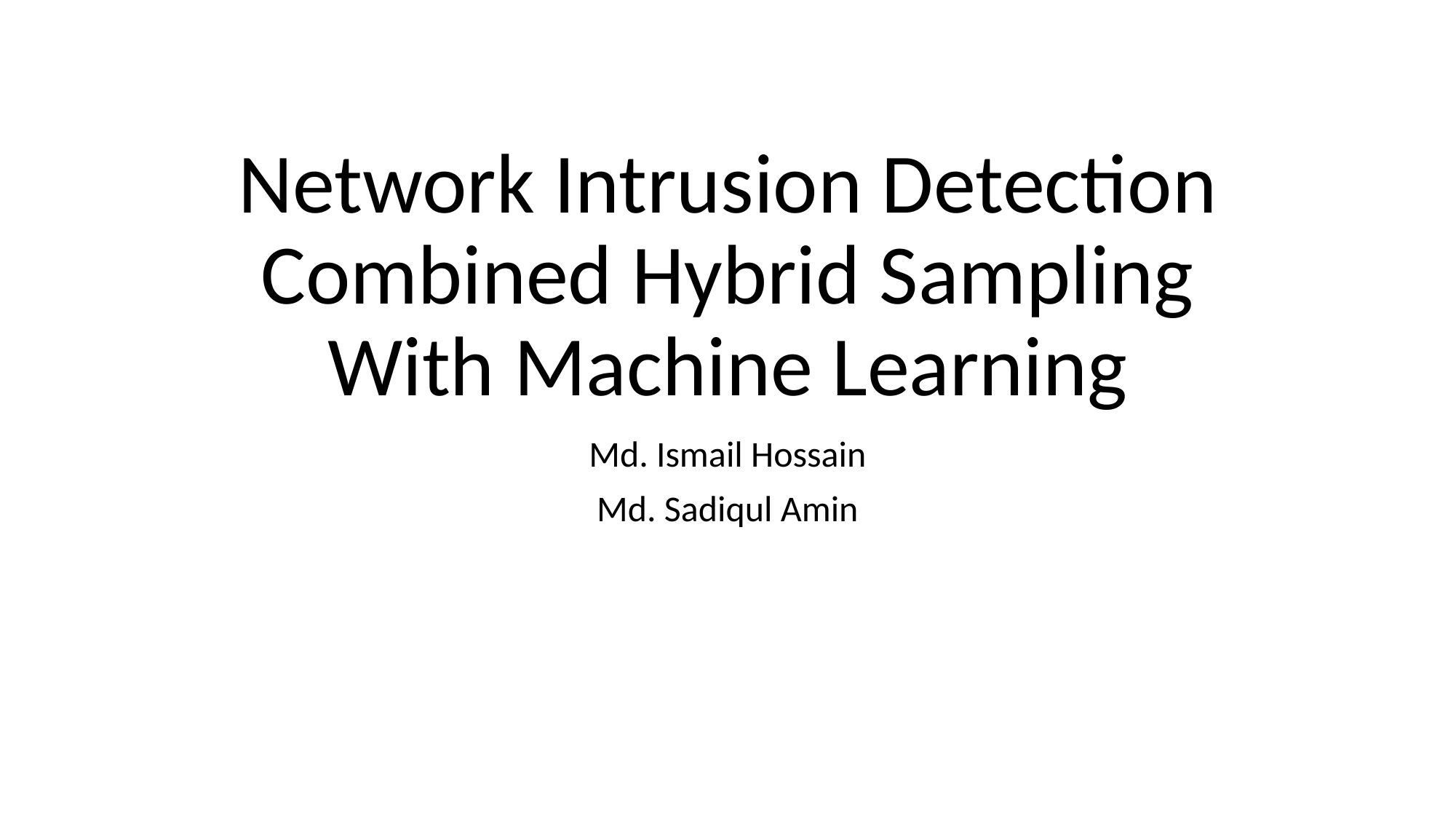

# Network Intrusion Detection Combined Hybrid Sampling With Machine Learning
Md. Ismail Hossain
Md. Sadiqul Amin